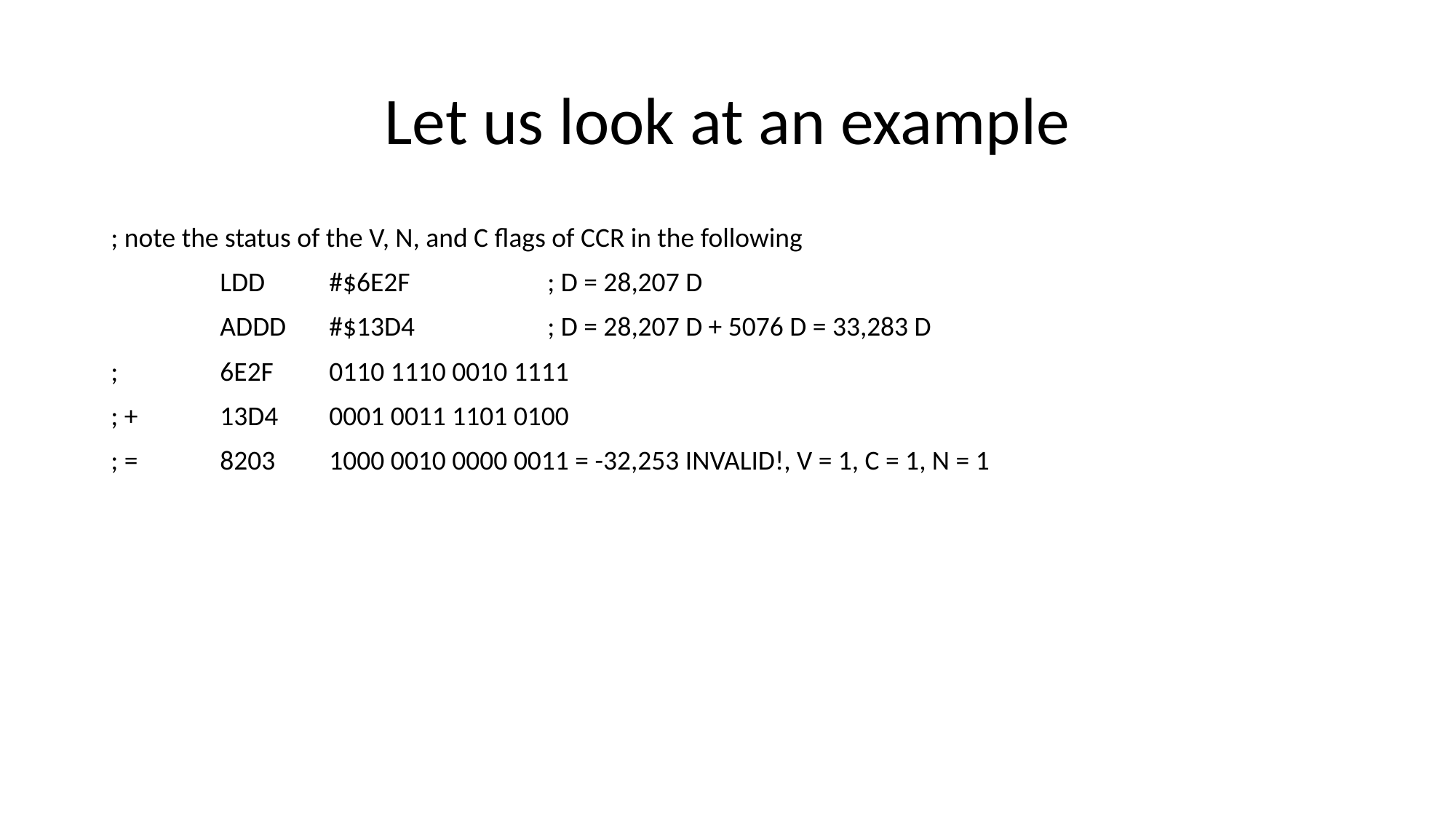

# Let us look at an example
; note the status of the V, N, and C flags of CCR in the following
	LDD	#$6E2F		; D = 28,207 D
	ADDD	#$13D4		; D = 28,207 D + 5076 D = 33,283 D
;	6E2F	0110 1110 0010 1111
; +	13D4	0001 0011 1101 0100
; =	8203	1000 0010 0000 0011 = -32,253 INVALID!, V = 1, C = 1, N = 1